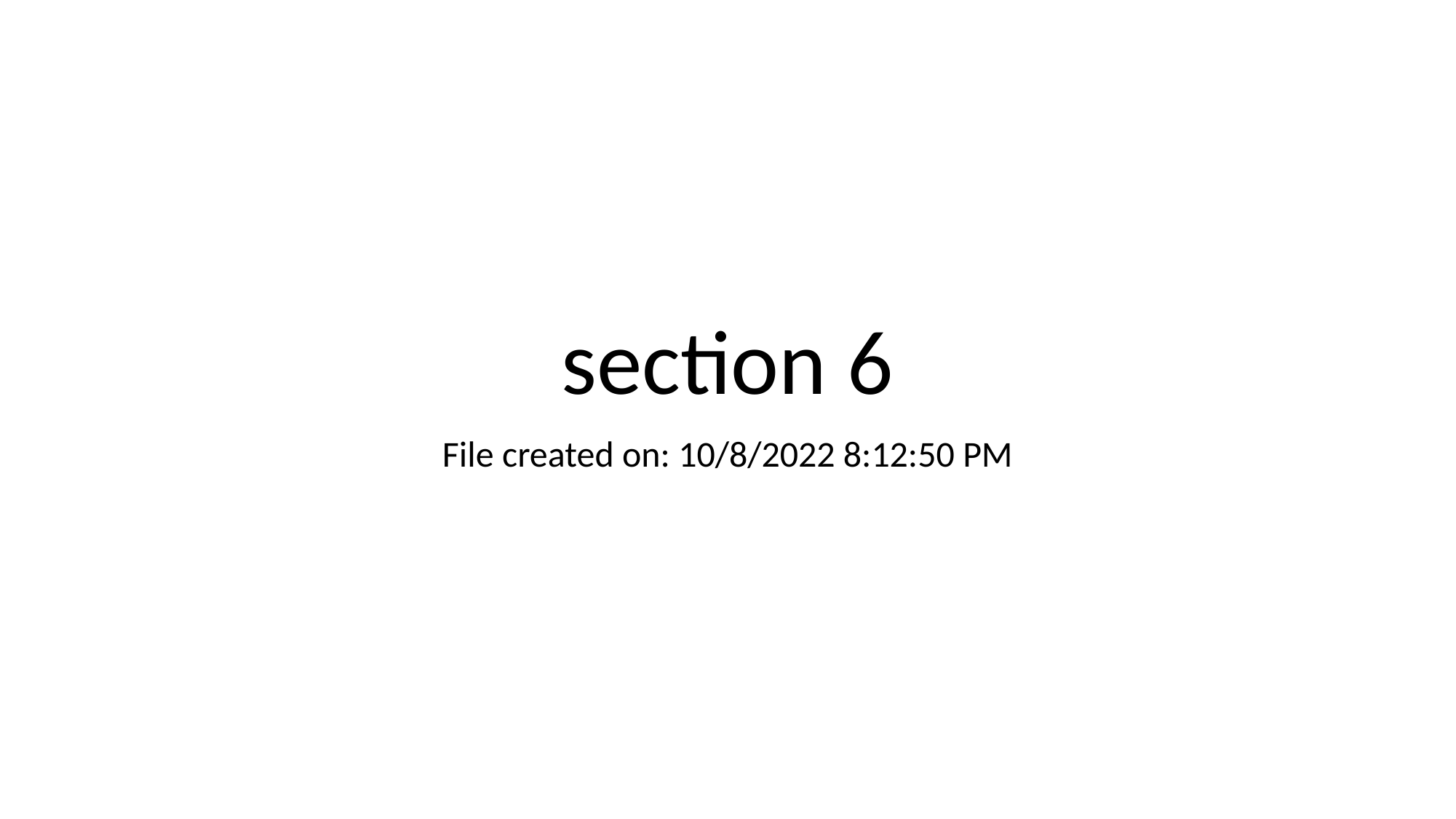

# section 6
File created on: 10/8/2022 8:12:50 PM